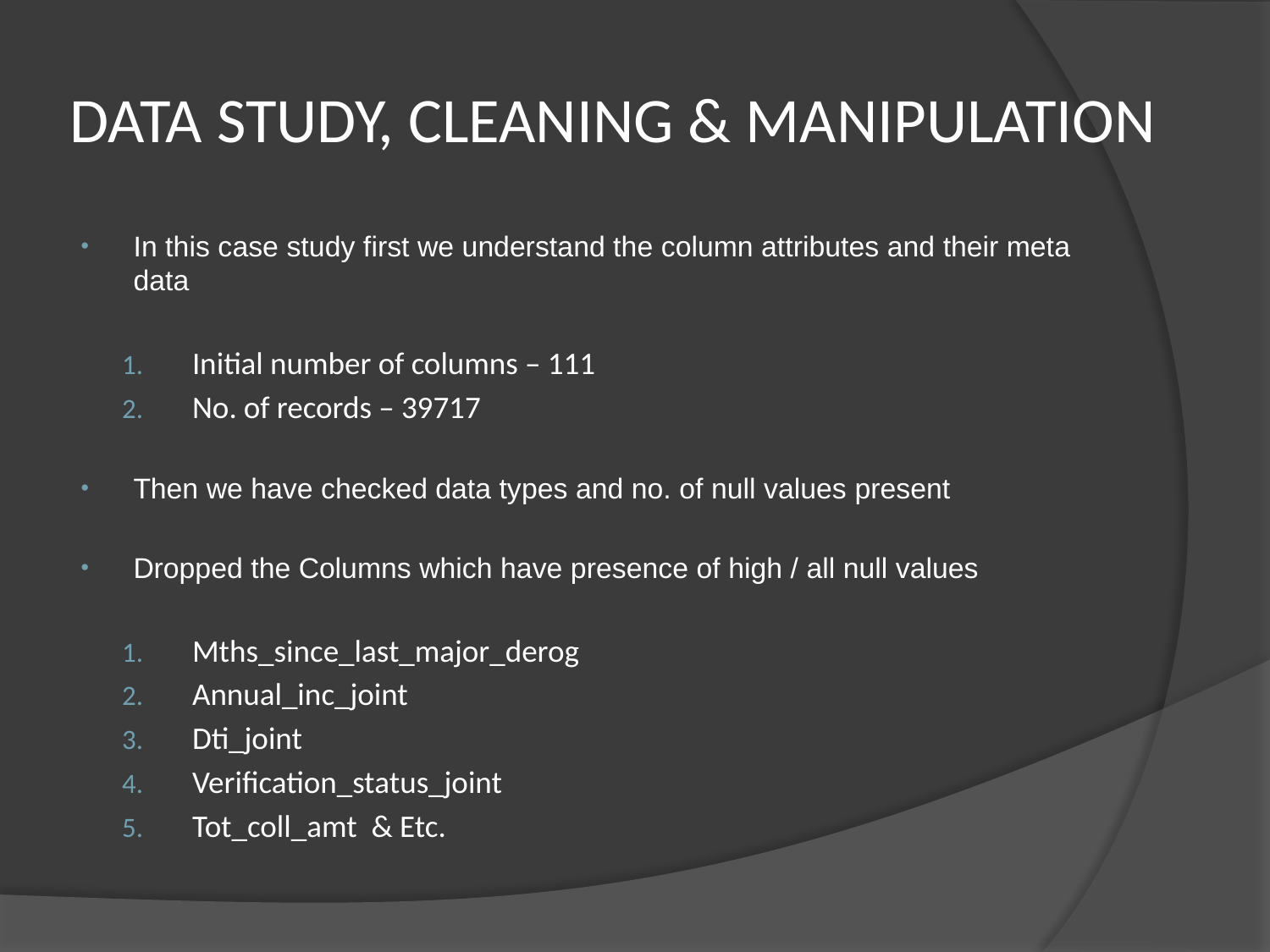

# DATA STUDY, CLEANING & MANIPULATION
In this case study first we understand the column attributes and their meta data

Initial number of columns – 111
No. of records – 39717

Then we have checked data types and no. of null values present

Dropped the Columns which have presence of high / all null values

Mths_since_last_major_derog
Annual_inc_joint
Dti_joint
Verification_status_joint
Tot_coll_amt  & Etc.